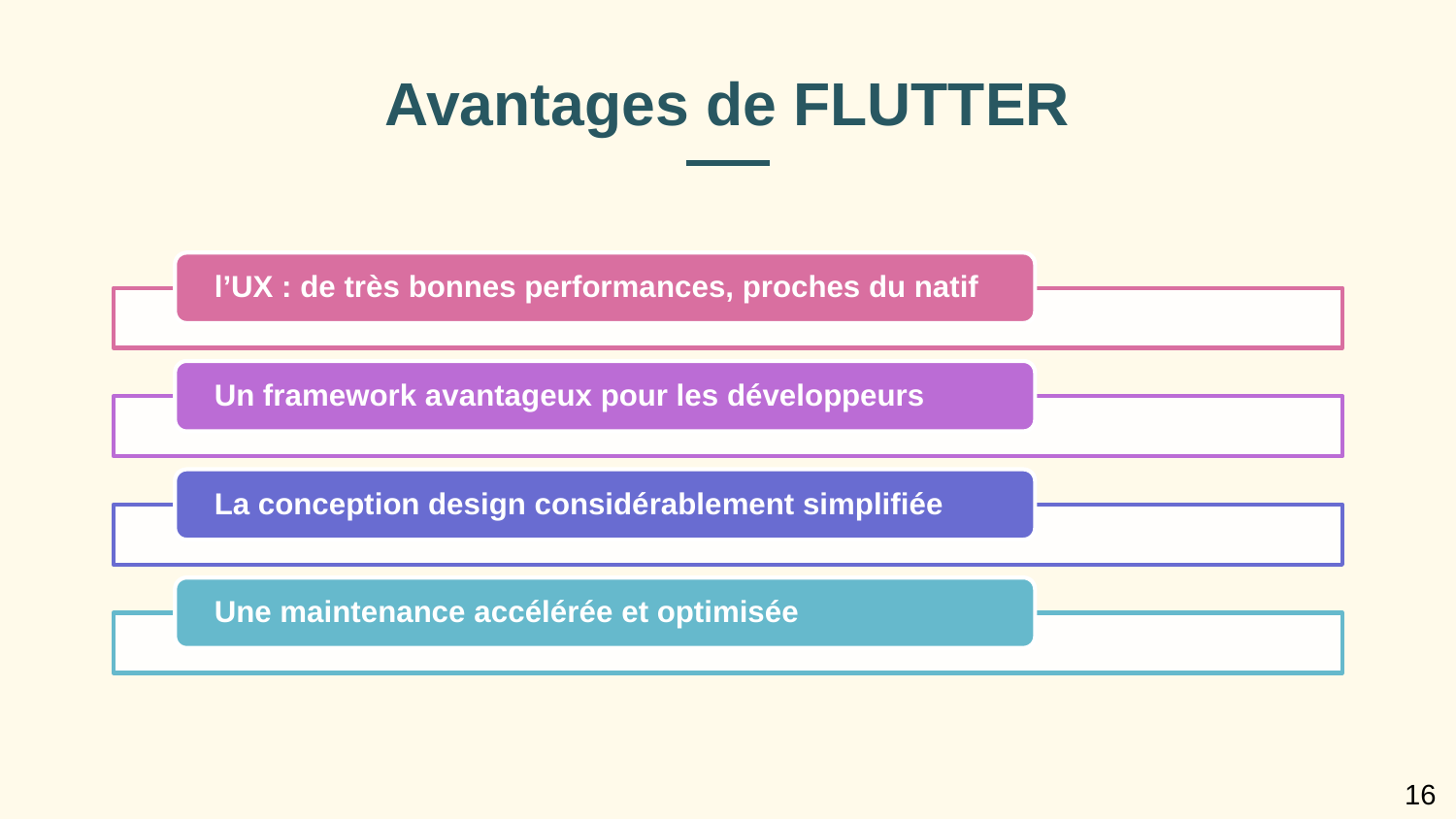

# Avantages de FLUTTER
l’UX : de très bonnes performances, proches du natif
Un framework avantageux pour les développeurs
La conception design considérablement simplifiée
Une maintenance accélérée et optimisée